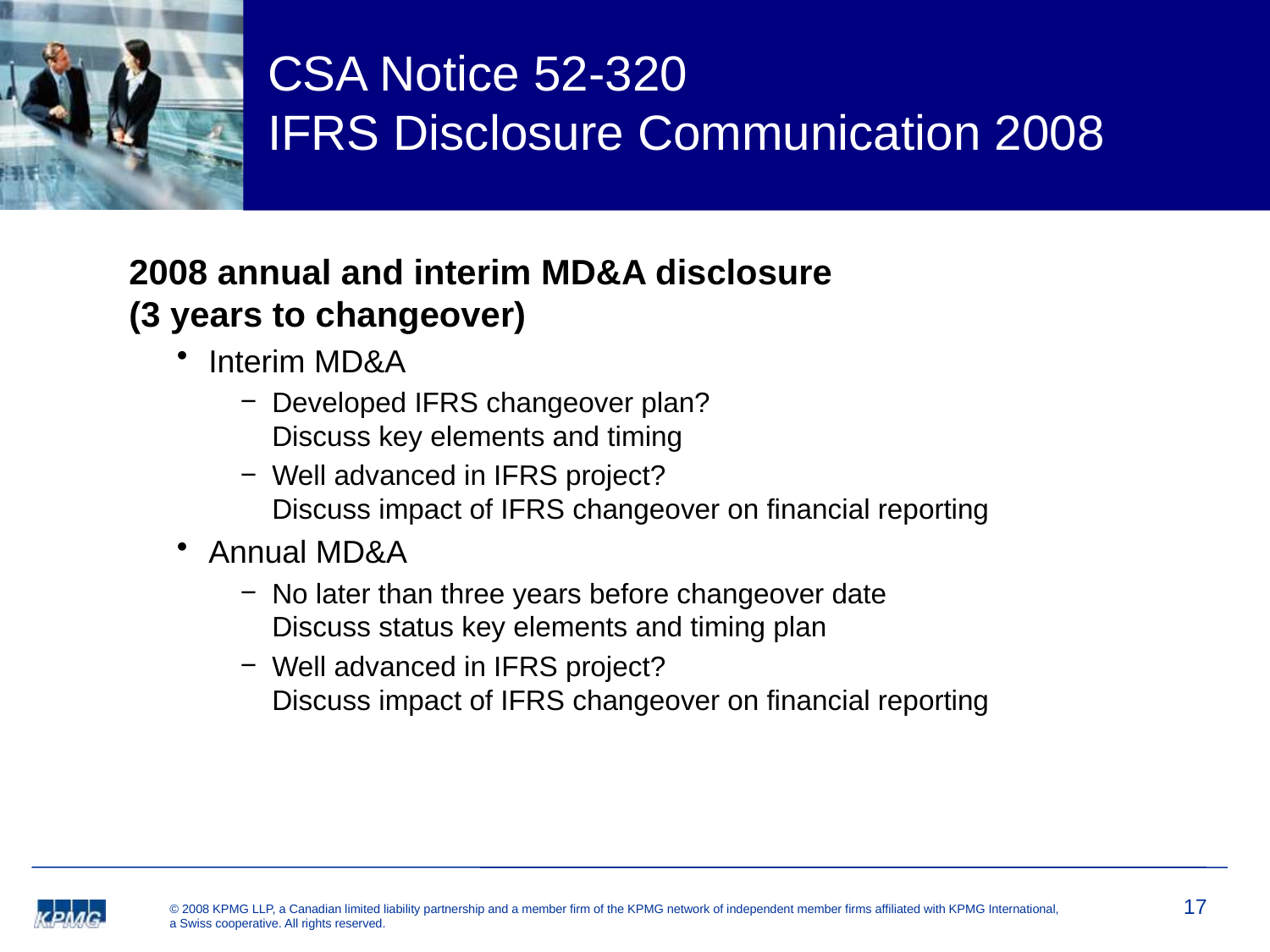

# CSA Notice 52-320 IFRS Disclosure Communication 2008
2008 annual and interim MD&A disclosure
(3 years to changeover)
Interim MD&A
Developed IFRS changeover plan?
Discuss key elements and timing
Well advanced in IFRS project?
Discuss impact of IFRS changeover on financial reporting
Annual MD&A
No later than three years before changeover date
Discuss status key elements and timing plan
Well advanced in IFRS project?
Discuss impact of IFRS changeover on financial reporting